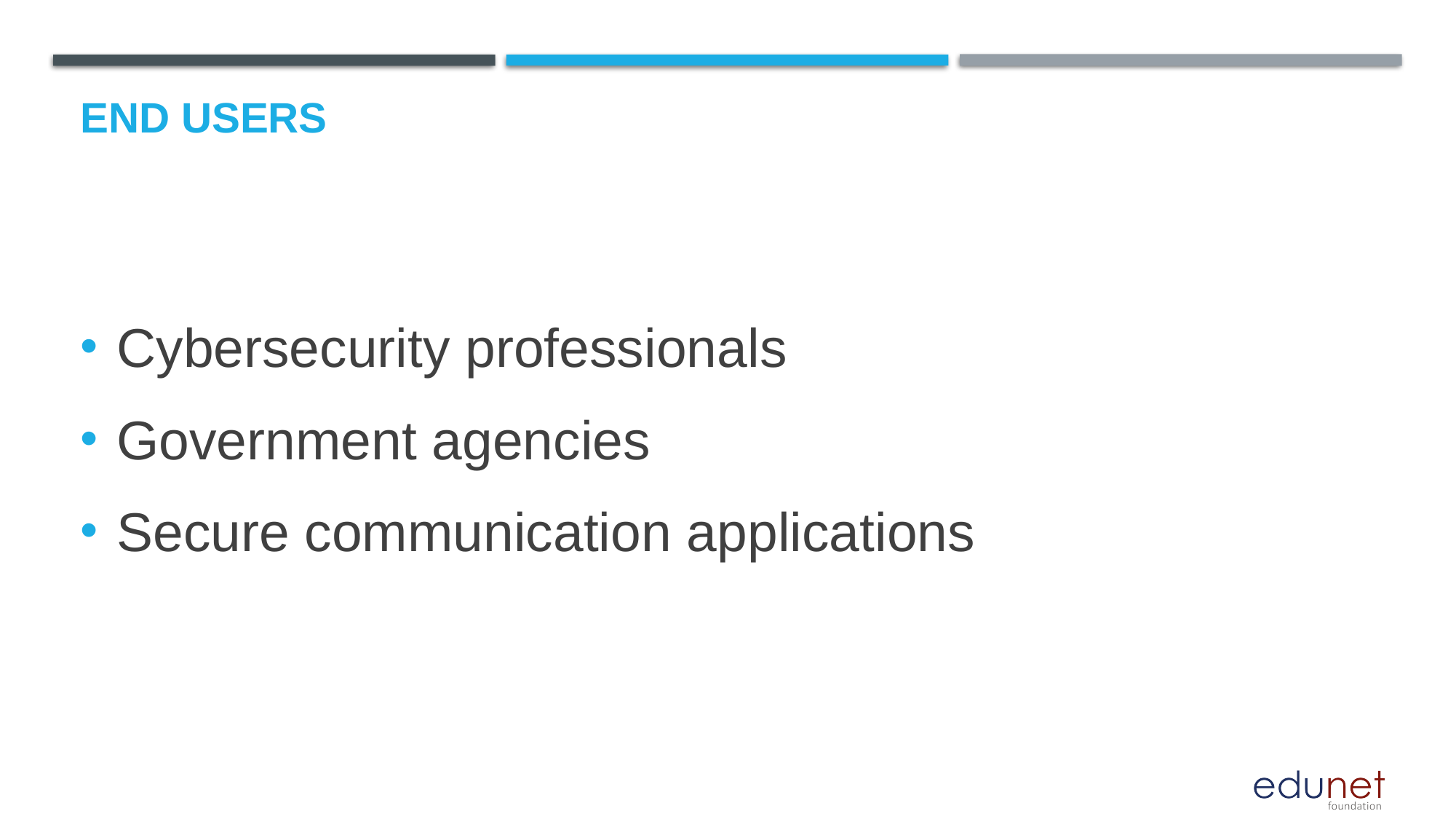

# End users
Cybersecurity professionals
Government agencies
Secure communication applications